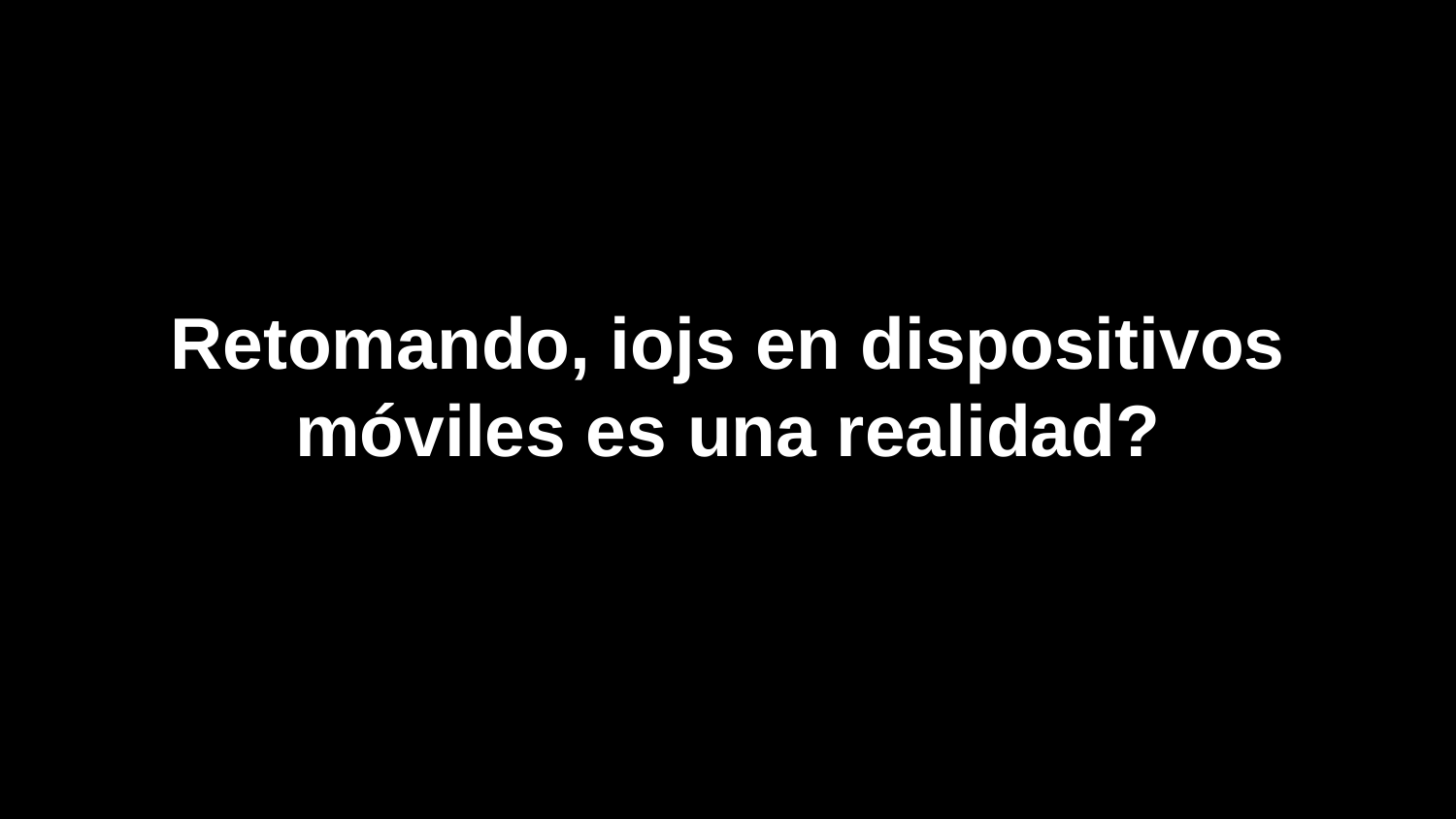

# Retomando, iojs en dispositivos móviles es una realidad?